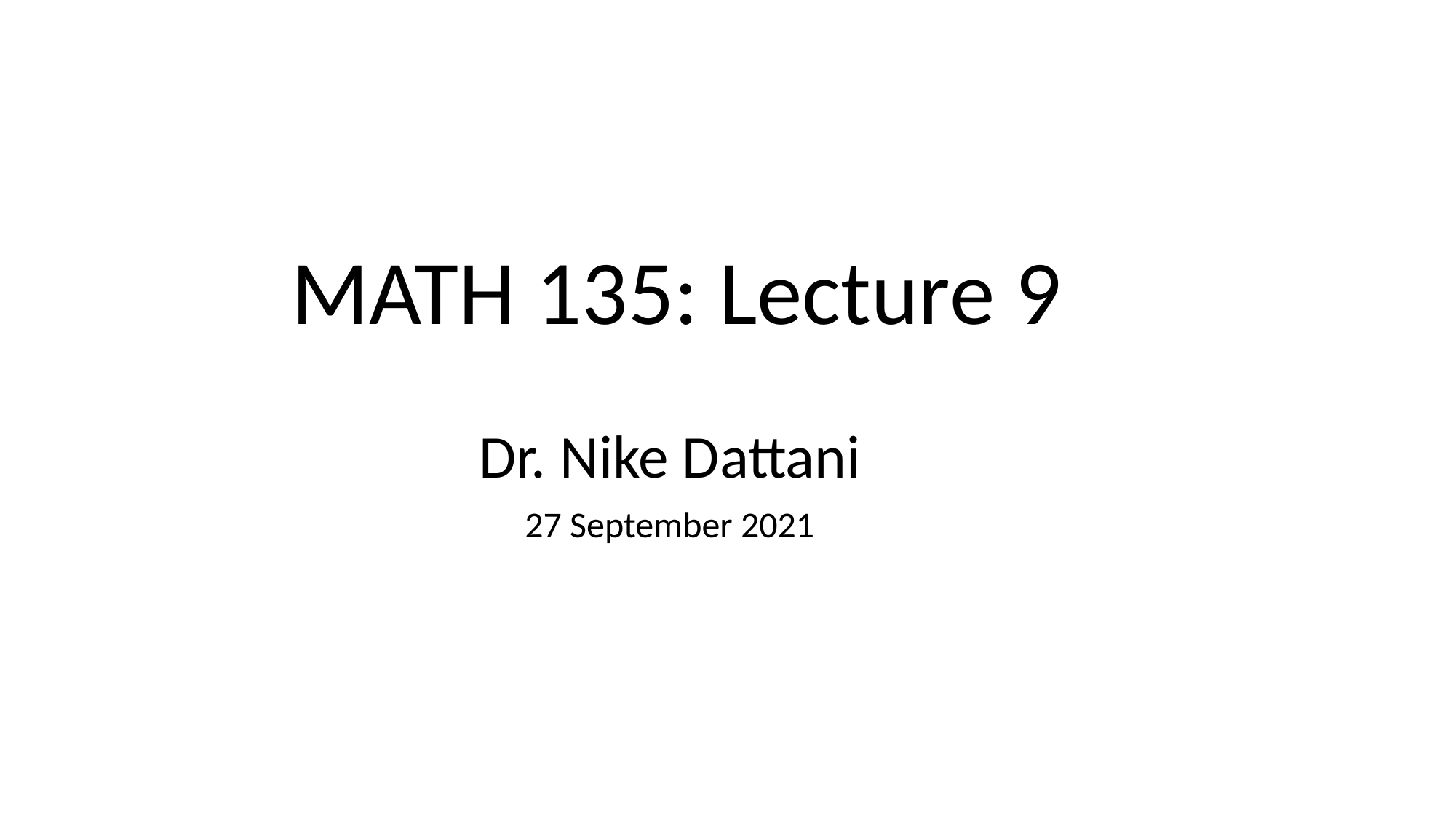

# MATH 135: Lecture 9
Dr. Nike Dattani
27 September 2021